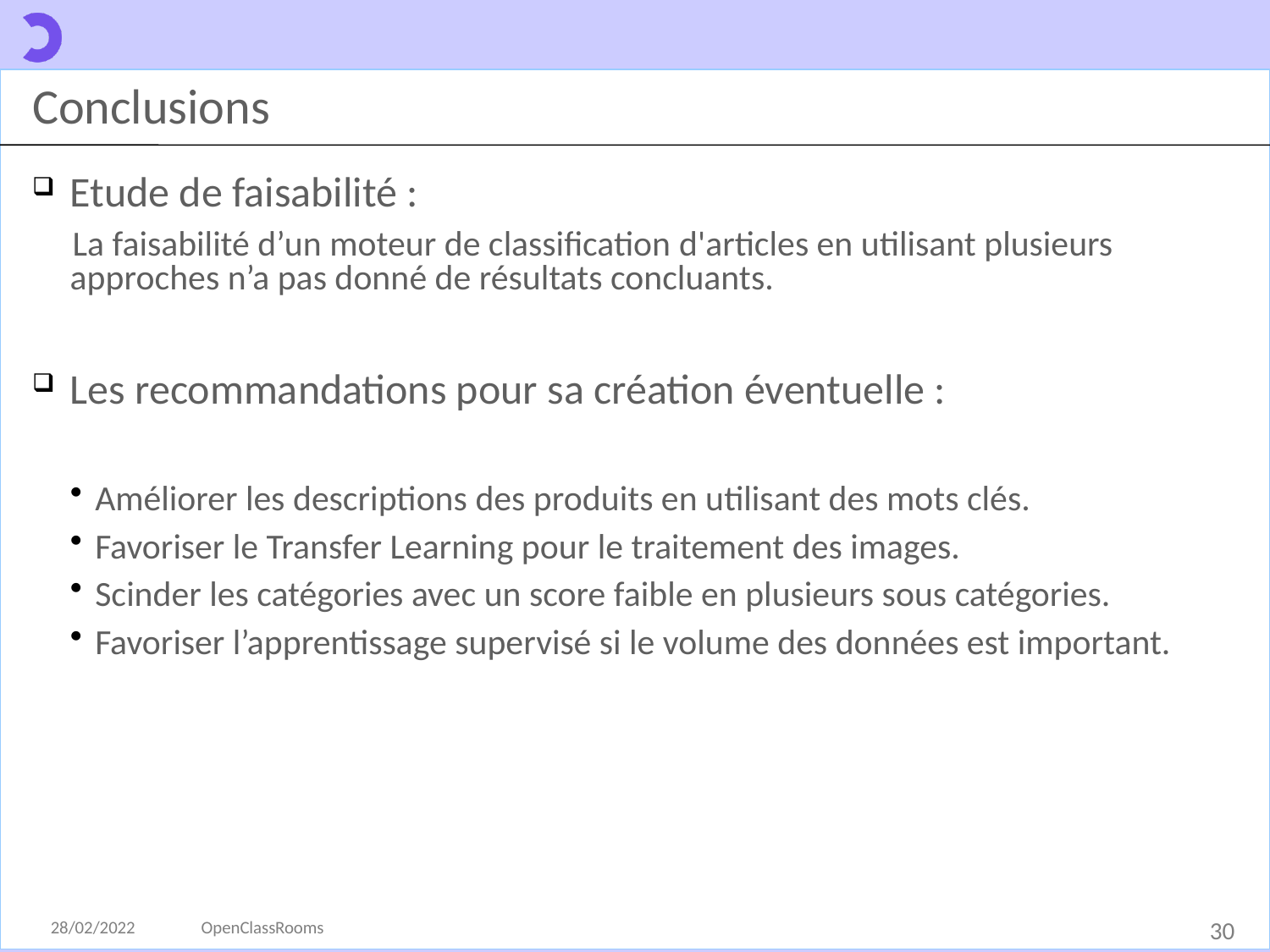

# Conclusions
Etude de faisabilité :
     La faisabilité d’un moteur de classification d'articles en utilisant plusieurs approches n’a pas donné de résultats concluants.

Les recommandations pour sa création éventuelle :

Améliorer les descriptions des produits en utilisant des mots clés.
Favoriser le Transfer Learning pour le traitement des images.
Scinder les catégories avec un score faible en plusieurs sous catégories.
Favoriser l’apprentissage supervisé si le volume des données est important.
28/02/2022
OpenClassRooms
30